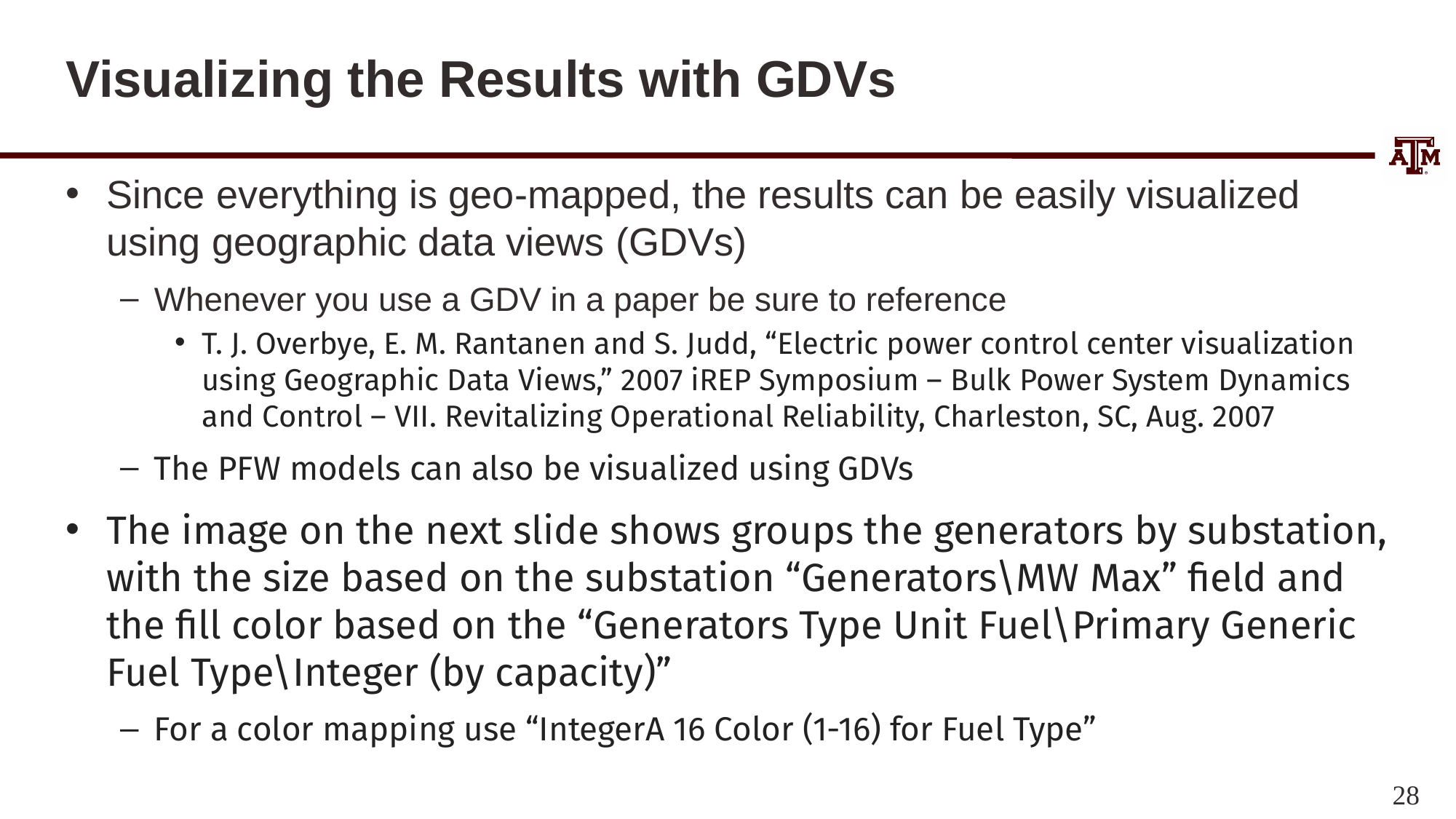

# Visualizing the Results with GDVs
Since everything is geo-mapped, the results can be easily visualized using geographic data views (GDVs)
Whenever you use a GDV in a paper be sure to reference
T. J. Overbye, E. M. Rantanen and S. Judd, “Electric power control center visualization using Geographic Data Views,” 2007 iREP Symposium – Bulk Power System Dynamics and Control – VII. Revitalizing Operational Reliability, Charleston, SC, Aug. 2007
The PFW models can also be visualized using GDVs
The image on the next slide shows groups the generators by substation, with the size based on the substation “Generators\MW Max” field and the fill color based on the “Generators Type Unit Fuel\Primary Generic Fuel Type\Integer (by capacity)”
For a color mapping use “IntegerA 16 Color (1-16) for Fuel Type”

28